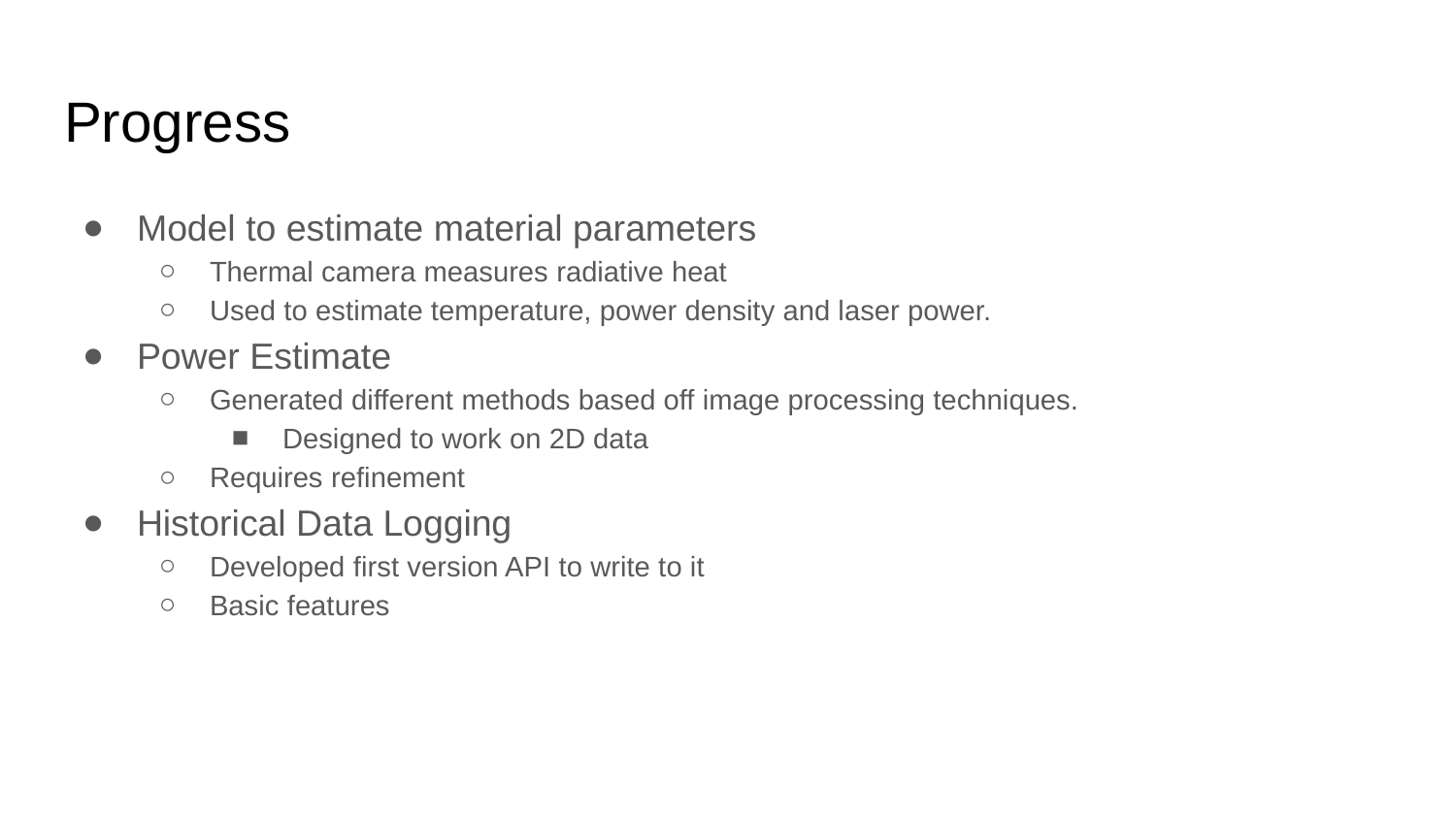

# Progress
Model to estimate material parameters
Thermal camera measures radiative heat
Used to estimate temperature, power density and laser power.
Power Estimate
Generated different methods based off image processing techniques.
Designed to work on 2D data
Requires refinement
Historical Data Logging
Developed first version API to write to it
Basic features